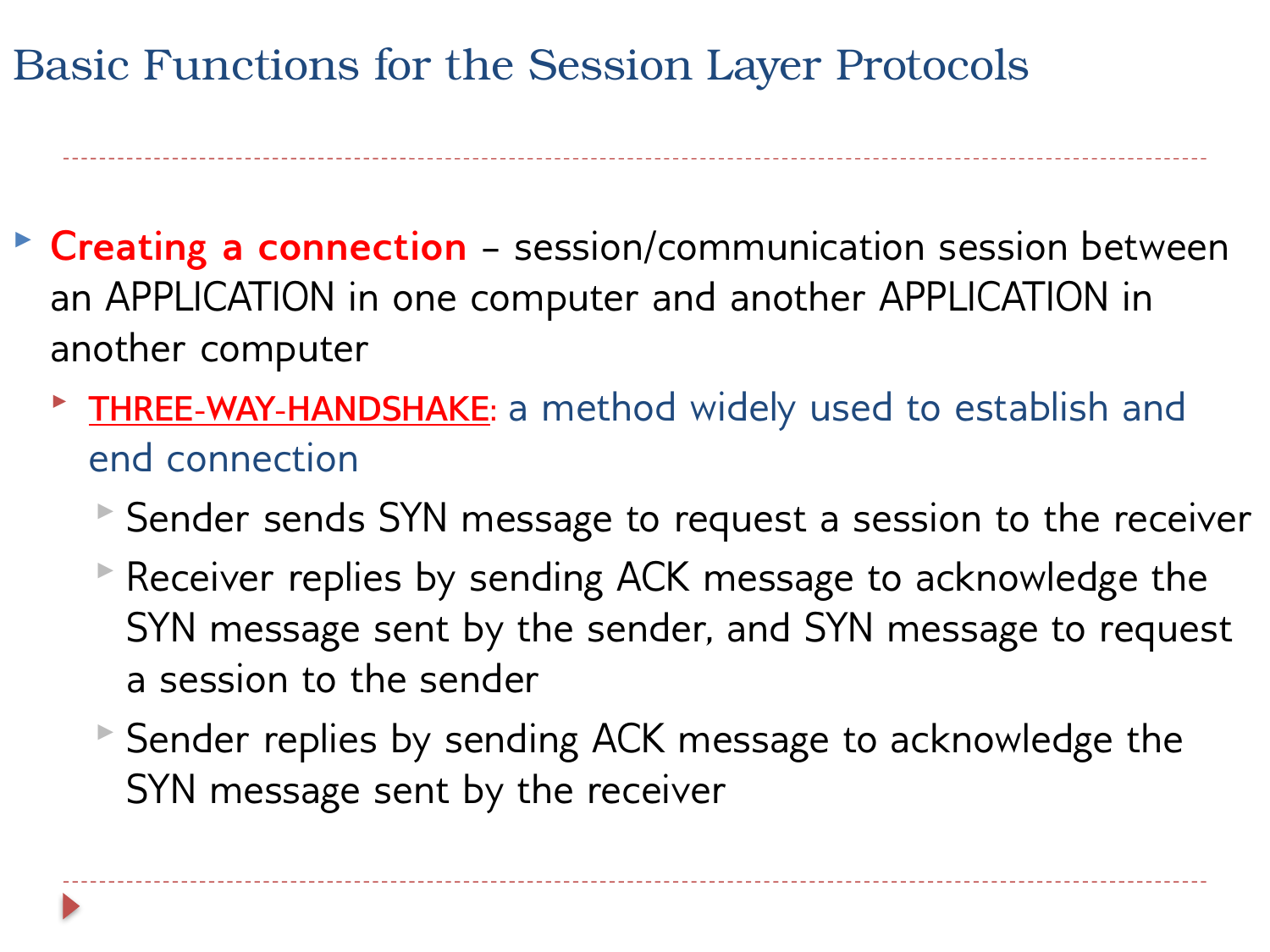

# Basic Functions for the Session Layer Protocols
Creating a connection – session/communication session between an APPLICATION in one computer and another APPLICATION in another computer
THREE-WAY-HANDSHAKE: a method widely used to establish and end connection
Sender sends SYN message to request a session to the receiver
Receiver replies by sending ACK message to acknowledge the SYN message sent by the sender, and SYN message to request a session to the sender
Sender replies by sending ACK message to acknowledge the SYN message sent by the receiver